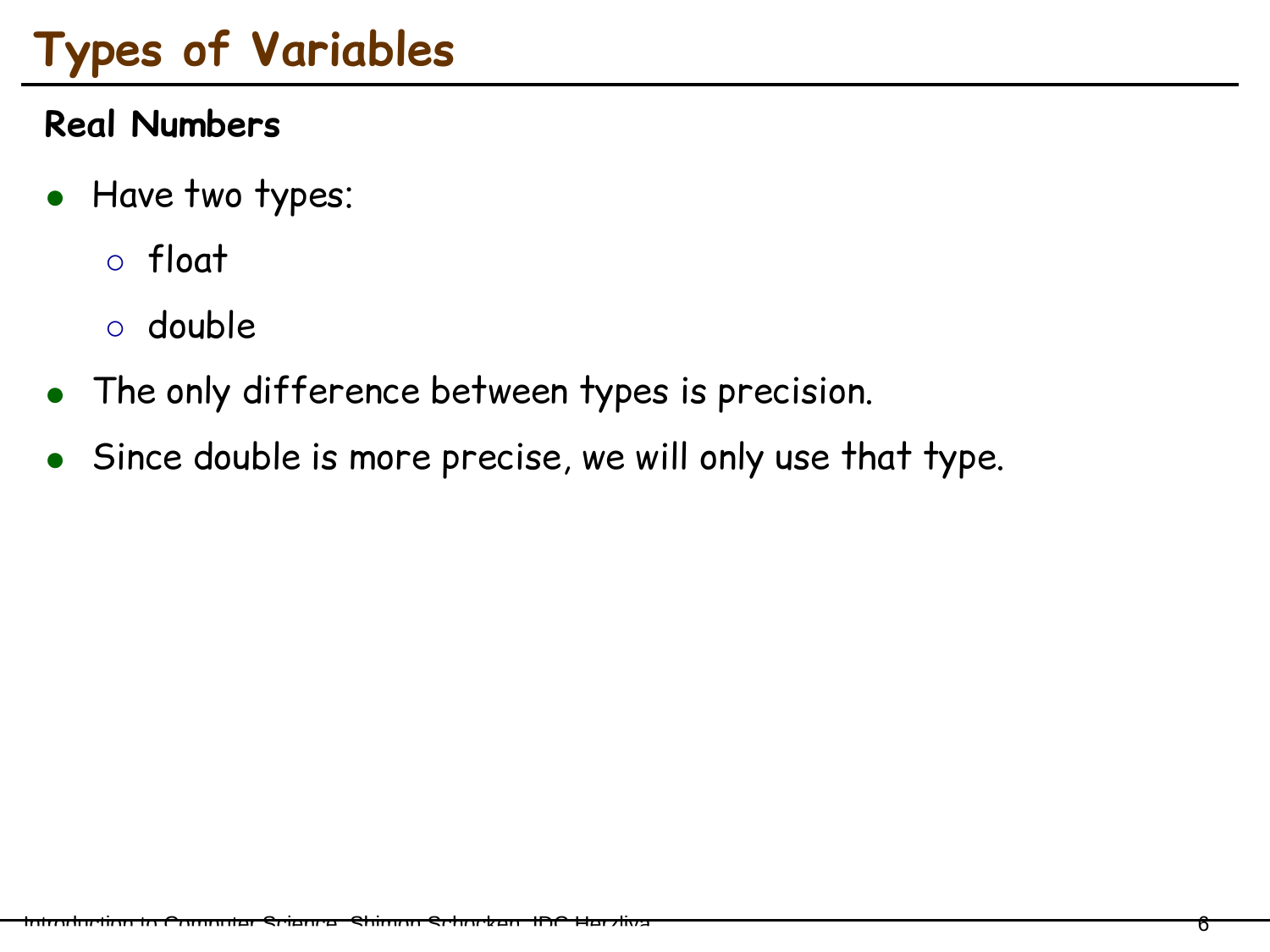

Types of Variables
Real Numbers
Have two types:
float
double
The only difference between types is precision.
Since double is more precise, we will only use that type.